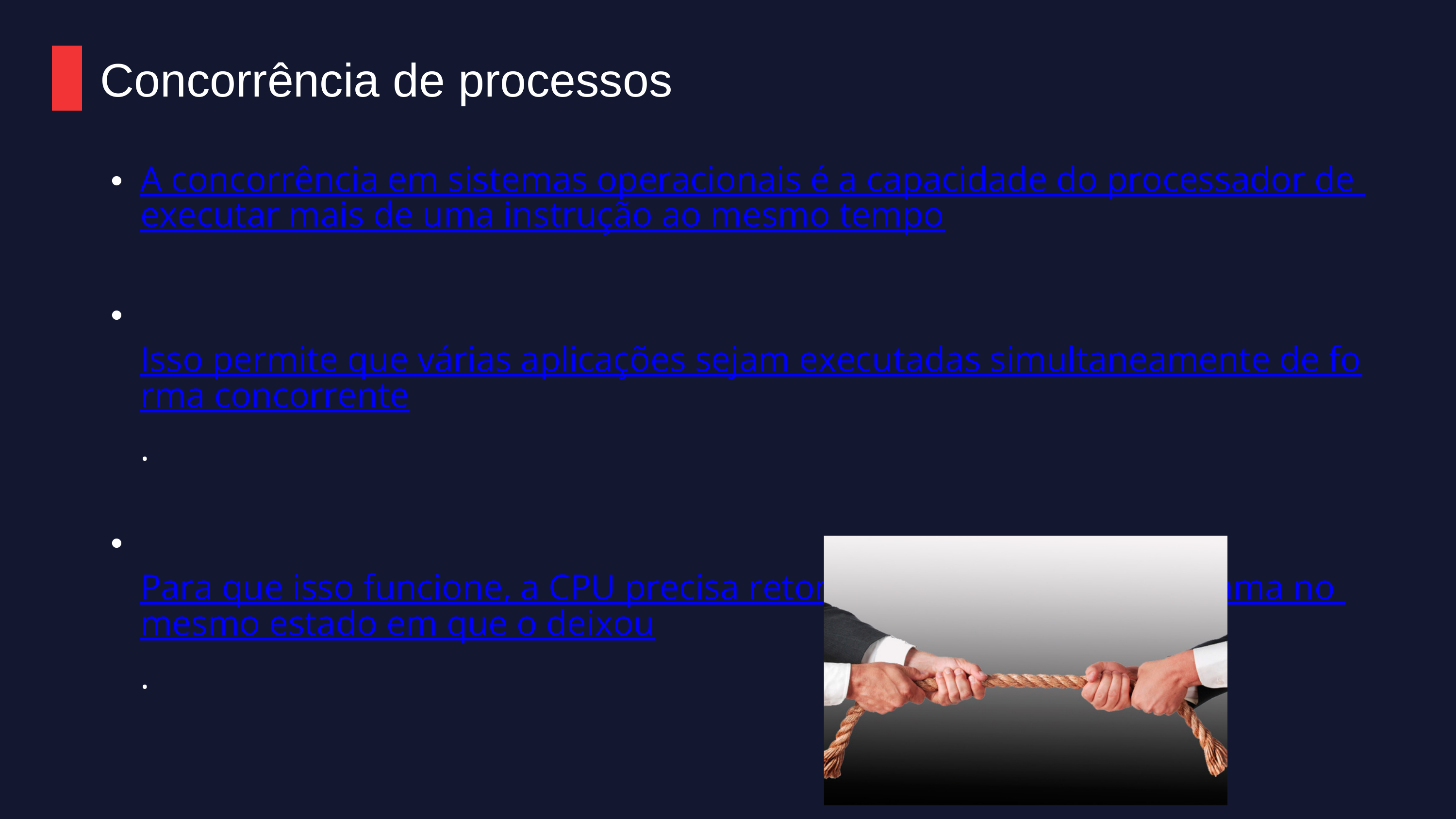

Concorrência de processos
A concorrência em sistemas operacionais é a capacidade do processador de executar mais de uma instrução ao mesmo tempo

 Isso permite que várias aplicações sejam executadas simultaneamente de forma concorrente.

 Para que isso funcione, a CPU precisa retomar a execução do programa no mesmo estado em que o deixou.